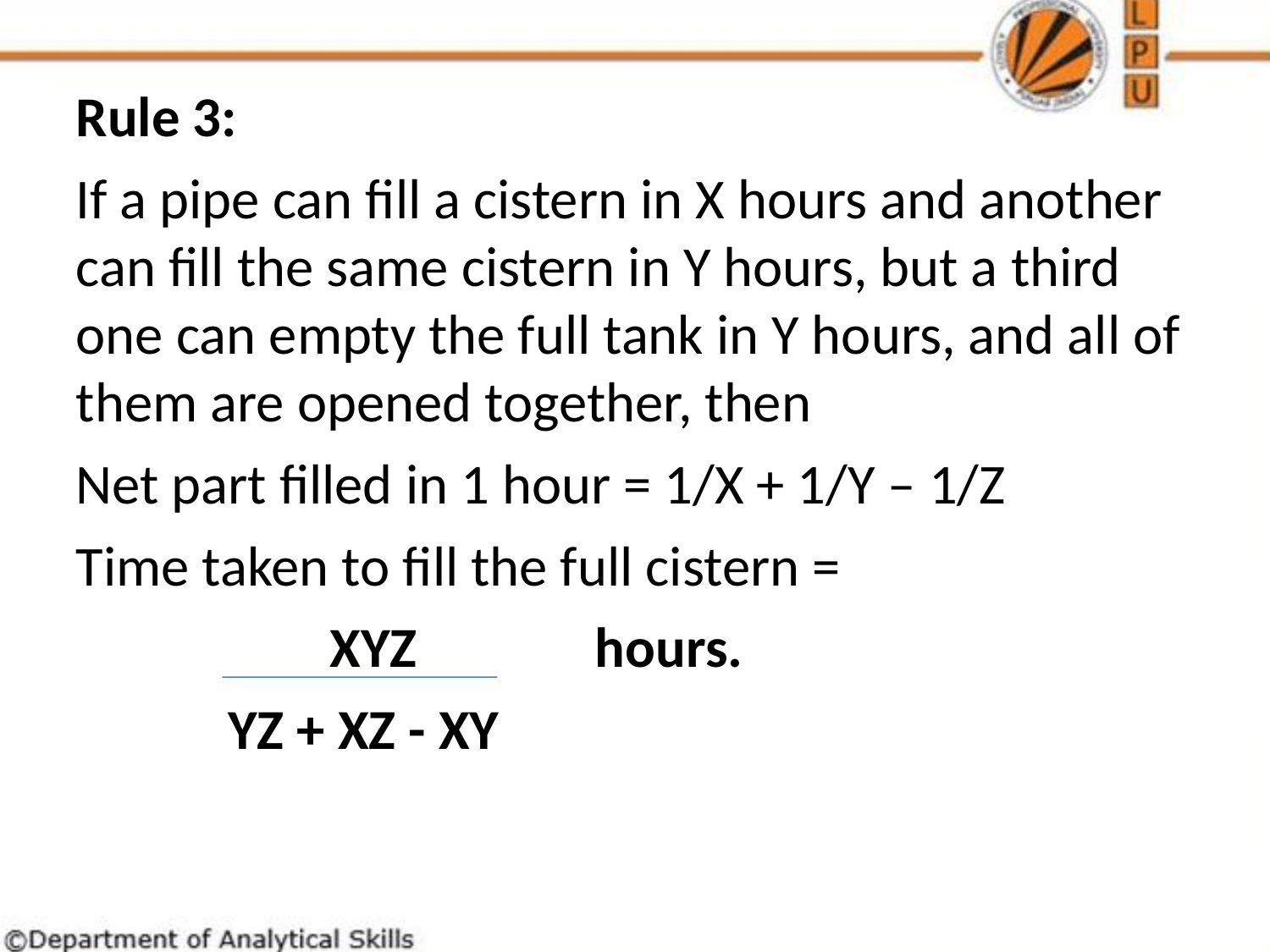

Rule 3:
If a pipe can fill a cistern in X hours and another can fill the same cistern in Y hours, but a third one can empty the full tank in Y hours, and all of them are opened together, then
Net part filled in 1 hour = 1/X + 1/Y – 1/Z
Time taken to fill the full cistern =
		XYZ              hours.
	  YZ + XZ - XY